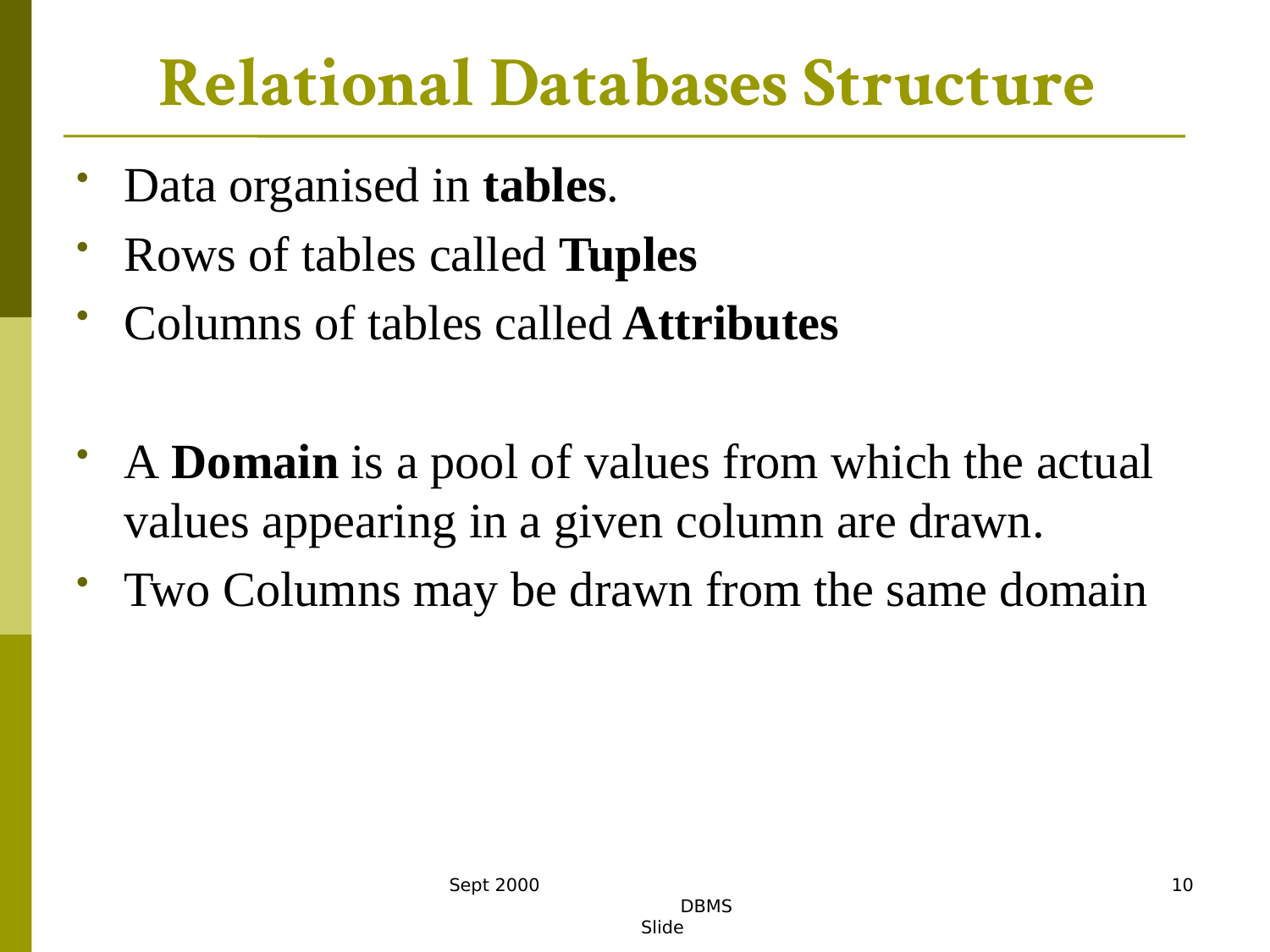

# Relational Databases Structure
Data organised in tables.
Rows of tables called Tuples
Columns of tables called Attributes

A Domain is a pool of values from which the actual values appearing in a given column are drawn.
Two Columns may be drawn from the same domain

Sept 2000                                                                                              DBMS                            Slide
10